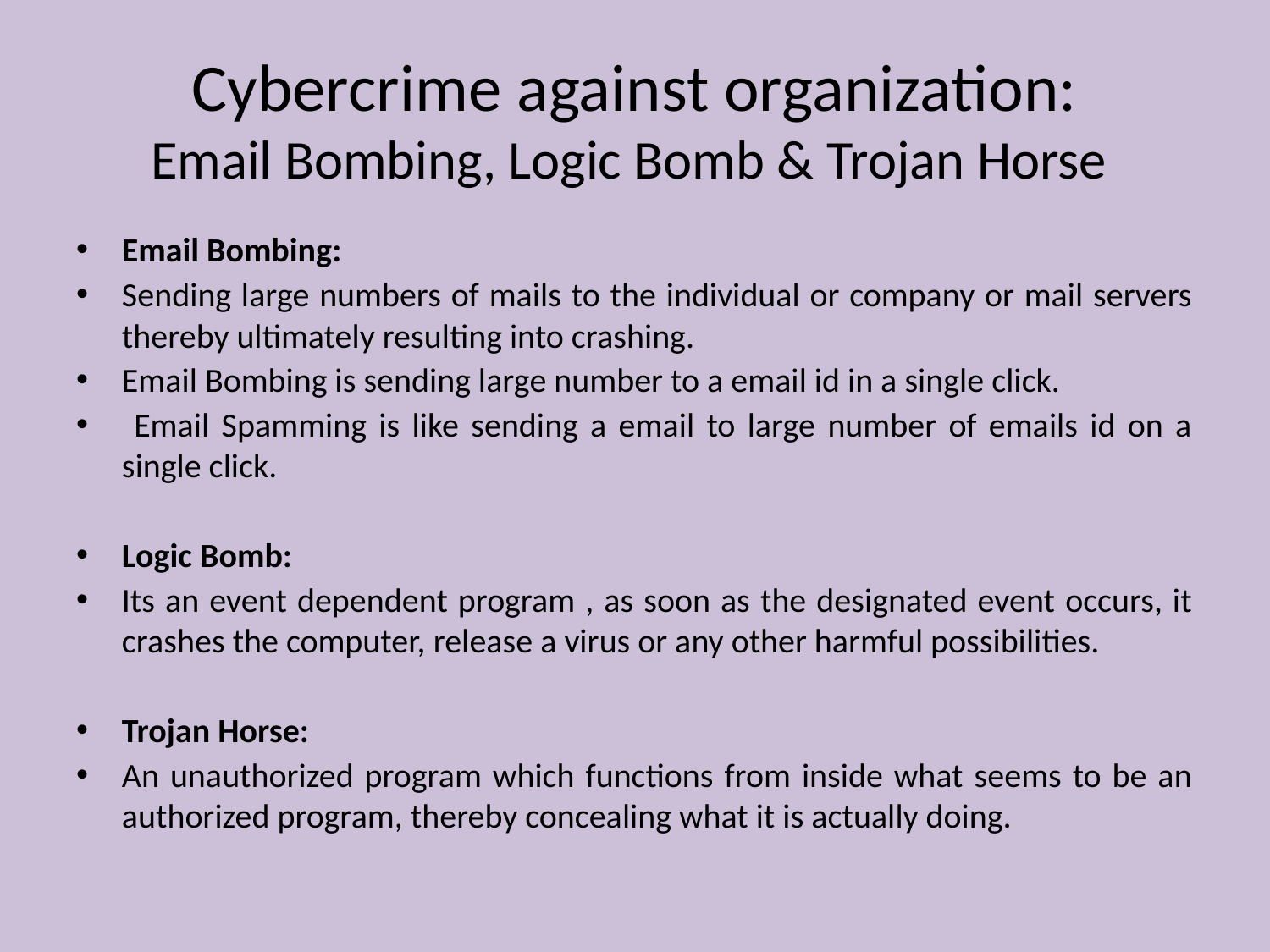

# Cybercrime against organization: Email Bombing, Logic Bomb & Trojan Horse
Email Bombing:
Sending large numbers of mails to the individual or company or mail servers thereby ultimately resulting into crashing.
Email Bombing is sending large number to a email id in a single click.
 Email Spamming is like sending a email to large number of emails id on a single click.

Logic Bomb:
Its an event dependent program , as soon as the designated event occurs, it crashes the computer, release a virus or any other harmful possibilities.

Trojan Horse:
An unauthorized program which functions from inside what seems to be an authorized program, thereby concealing what it is actually doing.